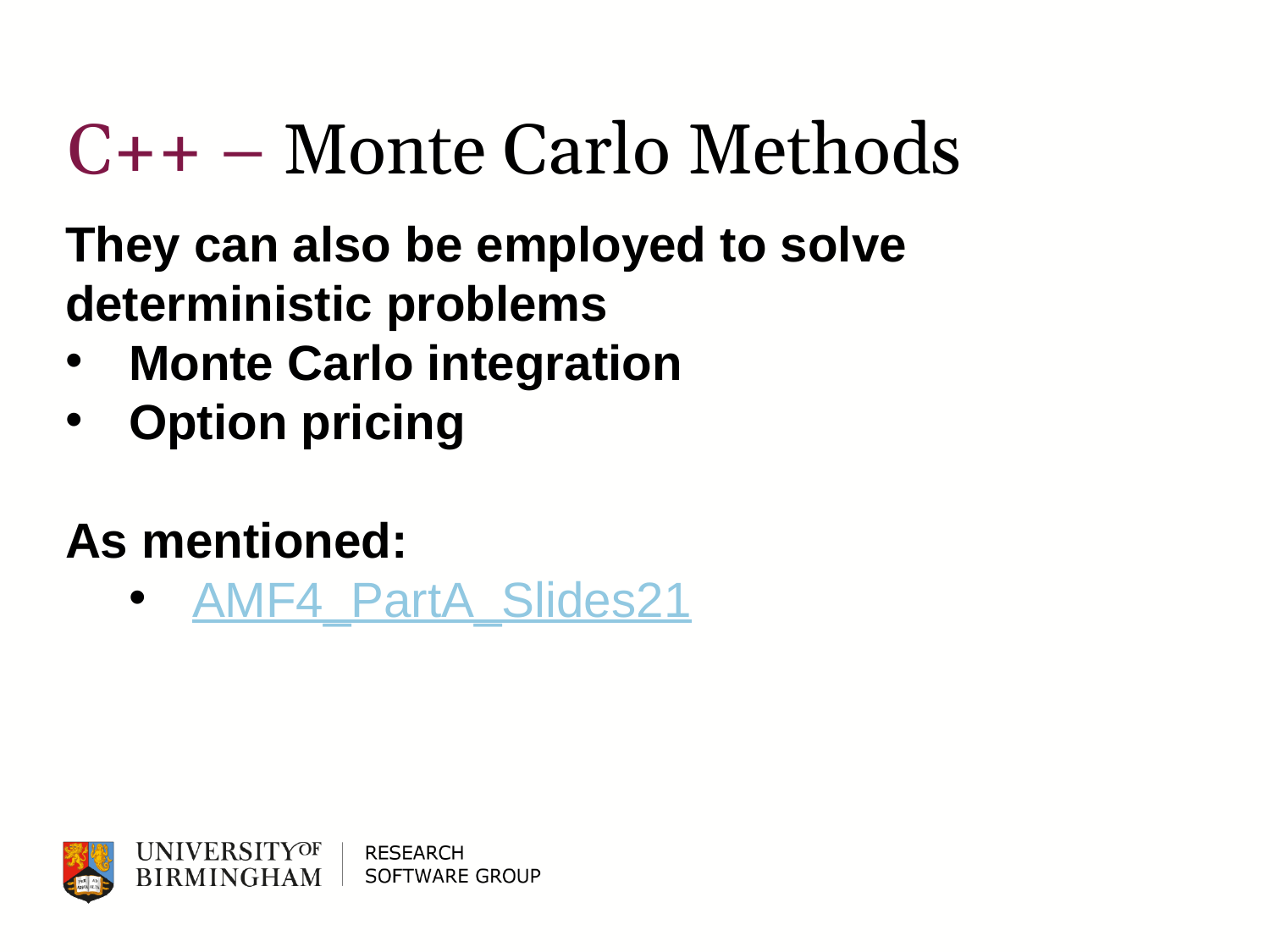

# C++ – Monte Carlo Methods
They can also be employed to solve deterministic problems
Monte Carlo integration
Option pricing

As mentioned:
AMF4_PartA_Slides21